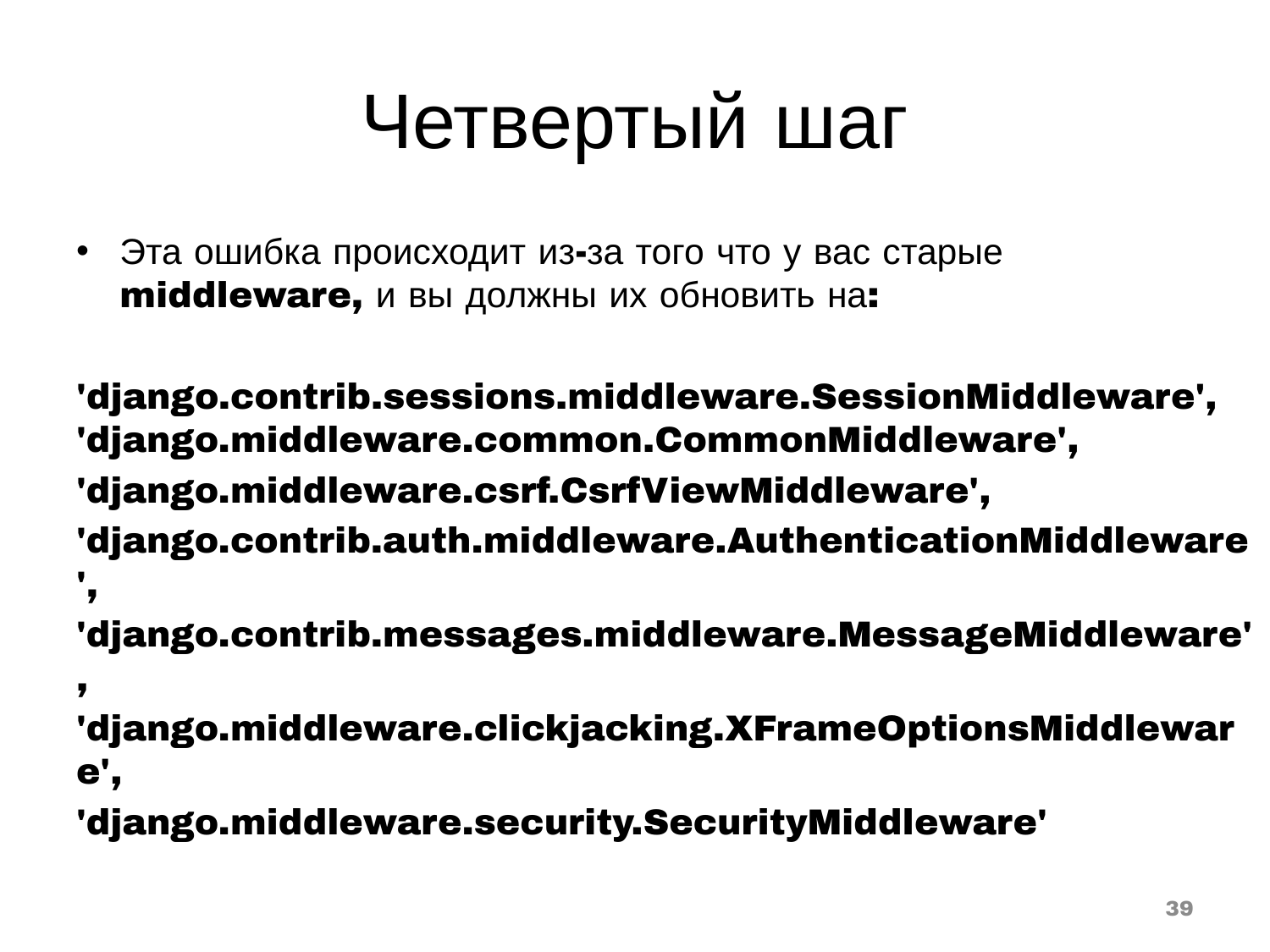

# Четвертый шаг
Эта ошибка происходит из-за того что у вас старые middleware, и вы должны их обновить на:

'django.contrib.sessions.middleware.SessionMiddleware',   'django.middleware.common.CommonMiddleware',
'django.middleware.csrf.CsrfViewMiddleware',
'django.contrib.auth.middleware.AuthenticationMiddleware',
'django.contrib.messages.middleware.MessageMiddleware',
'django.middleware.clickjacking.XFrameOptionsMiddleware',
'django.middleware.security.SecurityMiddleware'
39